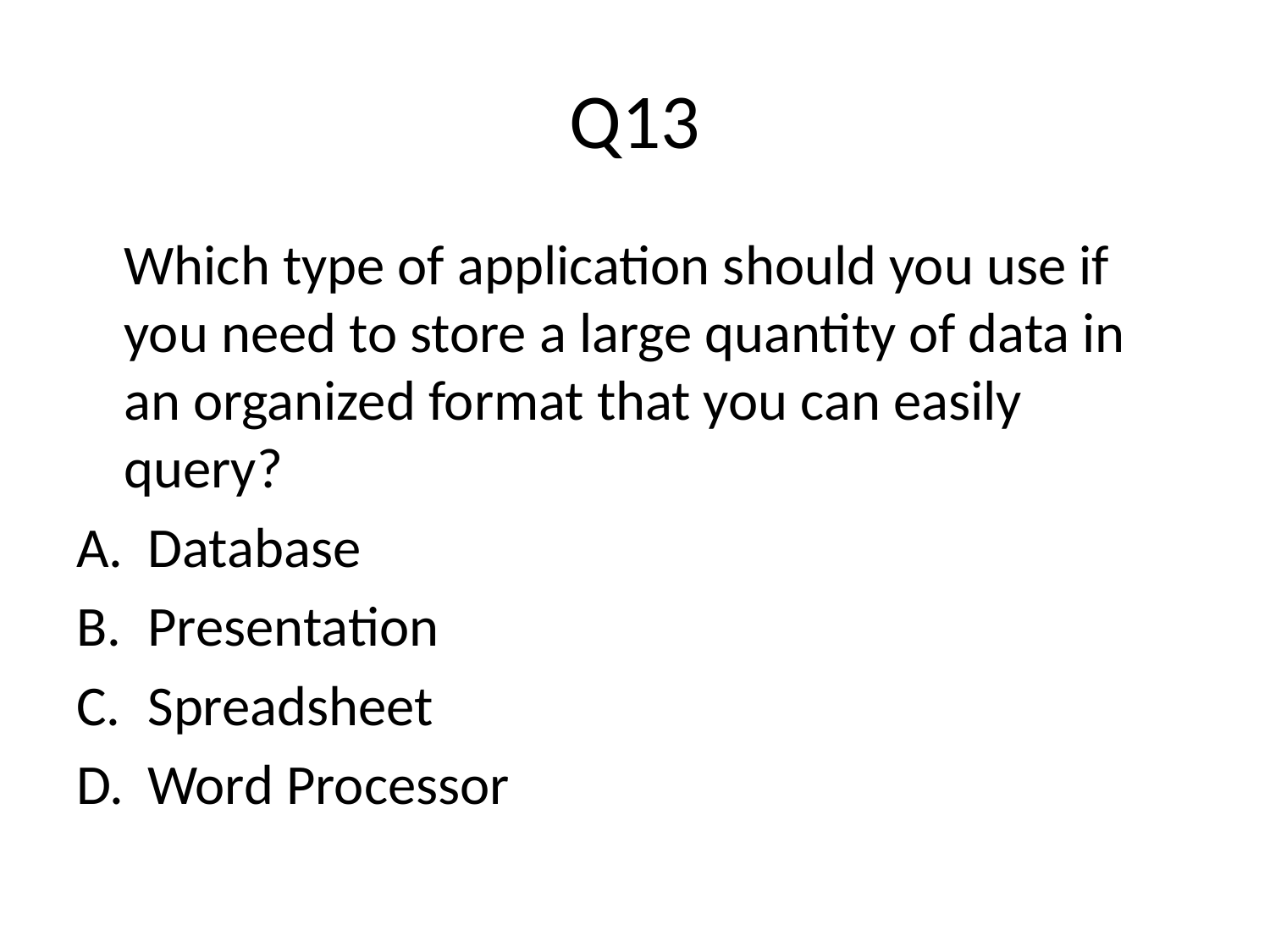

# Q13
	Which type of application should you use if you need to store a large quantity of data in an organized format that you can easily query?
Database
Presentation
Spreadsheet
Word Processor